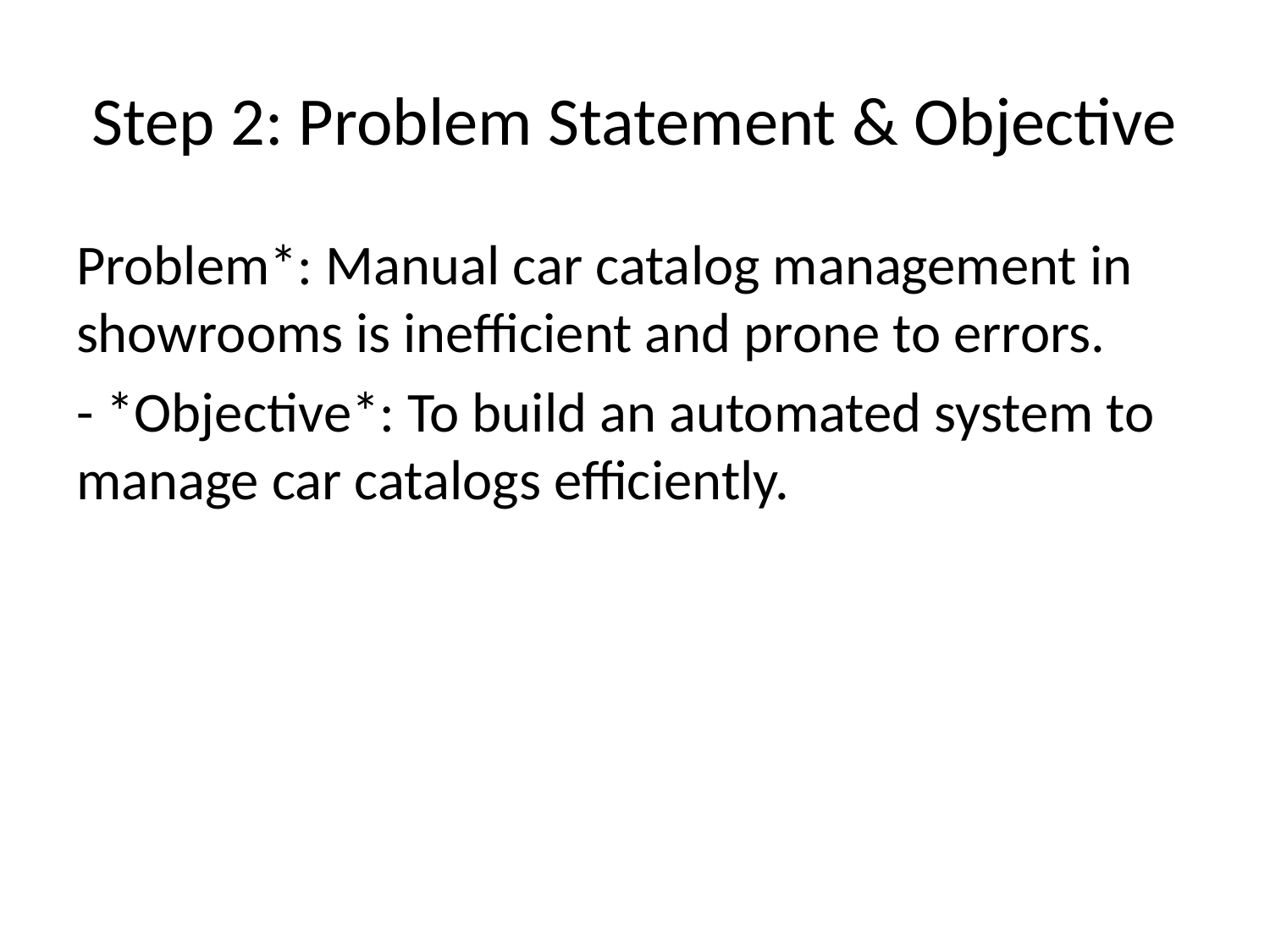

# Step 2: Problem Statement & Objective
Problem*: Manual car catalog management in showrooms is inefficient and prone to errors.
- *Objective*: To build an automated system to manage car catalogs efficiently.